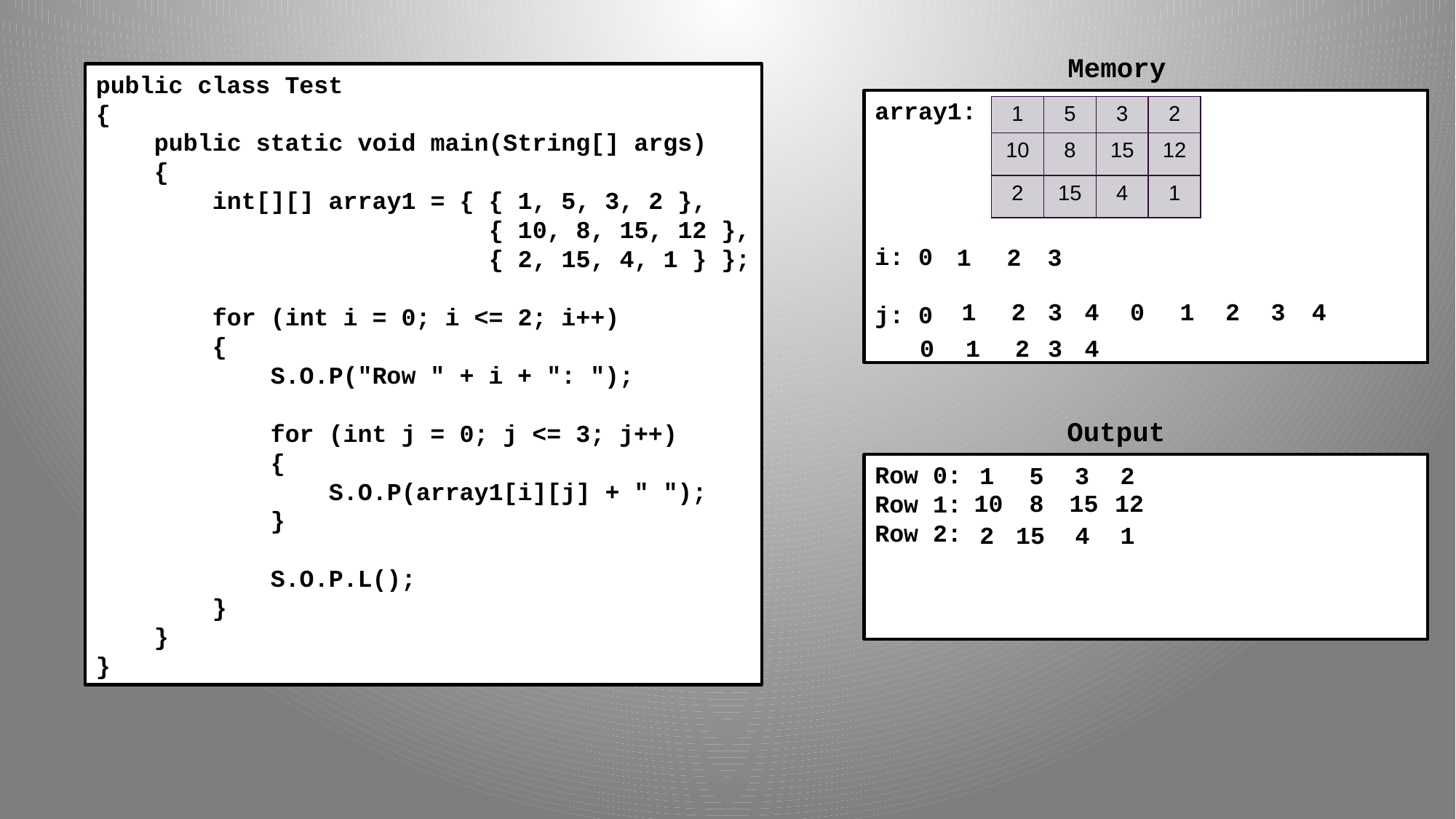

Memory
public class Test
{
    public static void main(String[] args)
    {
        int[][] array1 = { { 1, 5, 3, 2 },
                           { 10, 8, 15, 12 },
                           { 2, 15, 4, 1 } };

        for (int i = 0; i <= 2; i++)
        {
            S.O.P("Row " + i + ": ");

            for (int j = 0; j <= 3; j++)
            {
                S.O.P(array1[i][j] + " ");
            }

            S.O.P.L();
        }
    }
}
array1:

i: 0

j: 0

| 1 | 5 | 3 | 2 |
| --- | --- | --- | --- |
| 10 | 8 | 15 | 12 |
| 2 | 15 | 4 | 1 |
1
2
3
1
2
3
4
0
1
2
3
4
0
1
2
3
4
Output
Row 0:
Row 1:
Row 2:

1
5
3
2
10
8
15
12
2
15
4
1